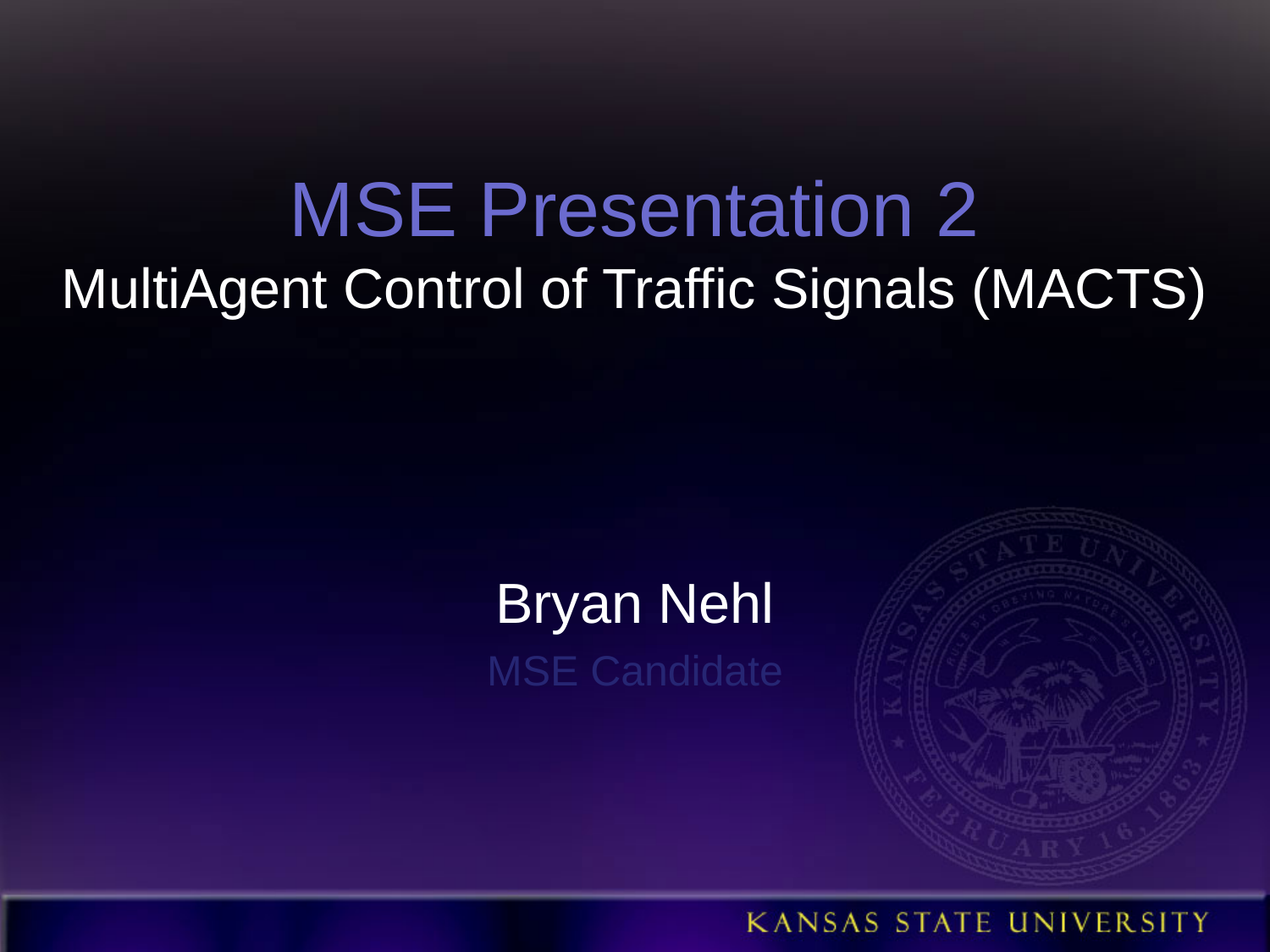

# MSE Presentation 2 MultiAgent Control of Traffic Signals (MACTS)
Bryan Nehl
MSE Candidate